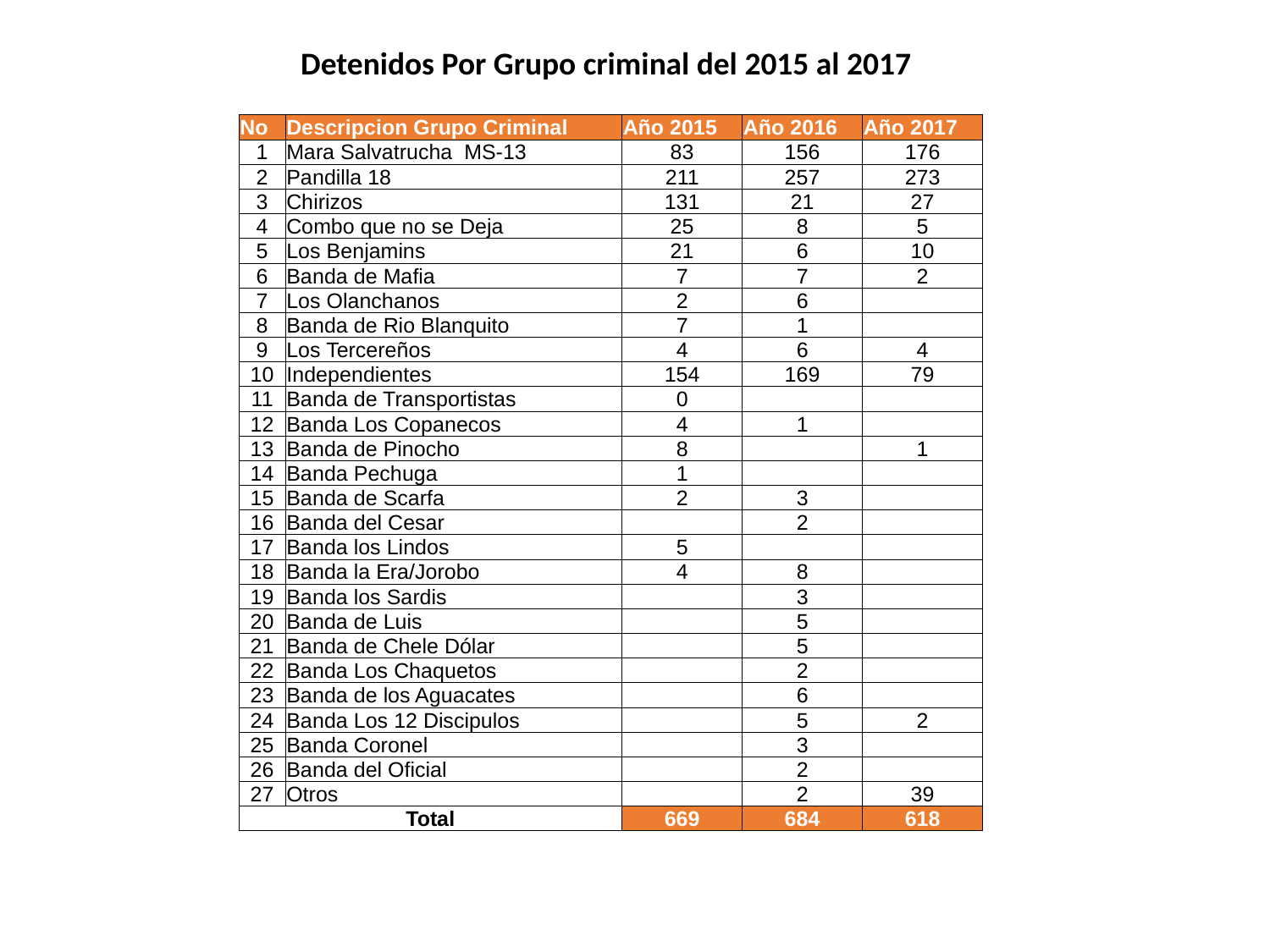

Detenidos Por Grupo criminal del 2015 al 2017
| No | Descripcion Grupo Criminal | Año 2015 | Año 2016 | Año 2017 |
| --- | --- | --- | --- | --- |
| 1 | Mara Salvatrucha MS-13 | 83 | 156 | 176 |
| 2 | Pandilla 18 | 211 | 257 | 273 |
| 3 | Chirizos | 131 | 21 | 27 |
| 4 | Combo que no se Deja | 25 | 8 | 5 |
| 5 | Los Benjamins | 21 | 6 | 10 |
| 6 | Banda de Mafia | 7 | 7 | 2 |
| 7 | Los Olanchanos | 2 | 6 |  |
| 8 | Banda de Rio Blanquito | 7 | 1 |  |
| 9 | Los Tercereños | 4 | 6 | 4 |
| 10 | Independientes | 154 | 169 | 79 |
| 11 | Banda de Transportistas | 0 |  |  |
| 12 | Banda Los Copanecos | 4 | 1 |  |
| 13 | Banda de Pinocho | 8 |  | 1 |
| 14 | Banda Pechuga | 1 |  |  |
| 15 | Banda de Scarfa | 2 | 3 |  |
| 16 | Banda del Cesar |  | 2 |  |
| 17 | Banda los Lindos | 5 |  |  |
| 18 | Banda la Era/Jorobo | 4 | 8 |  |
| 19 | Banda los Sardis |  | 3 |  |
| 20 | Banda de Luis |  | 5 |  |
| 21 | Banda de Chele Dólar |  | 5 |  |
| 22 | Banda Los Chaquetos |  | 2 |  |
| 23 | Banda de los Aguacates |  | 6 |  |
| 24 | Banda Los 12 Discipulos |  | 5 | 2 |
| 25 | Banda Coronel |  | 3 |  |
| 26 | Banda del Oficial |  | 2 |  |
| 27 | Otros |  | 2 | 39 |
| Total |  | 669 | 684 | 618 |